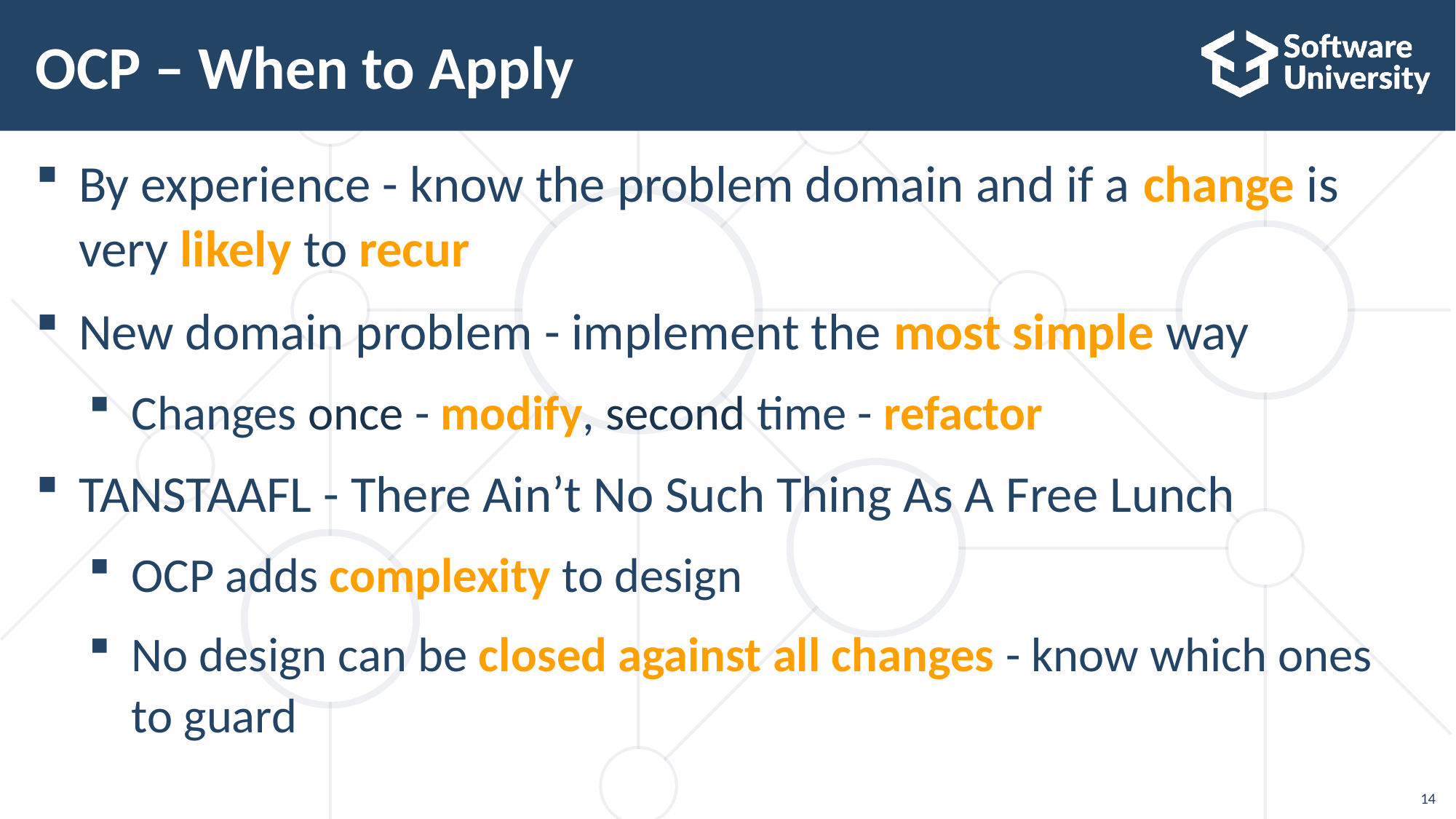

# OCP – When to Apply
By experience - know the problem domain and if a change is
very likely to recur
New domain problem - implement the most simple way
Changes once - modify, second time - refactor
TANSTAAFL - There Ain’t No Such Thing As A Free Lunch
OCP adds complexity to design
No design can be closed against all changes - know which ones
to guard

14